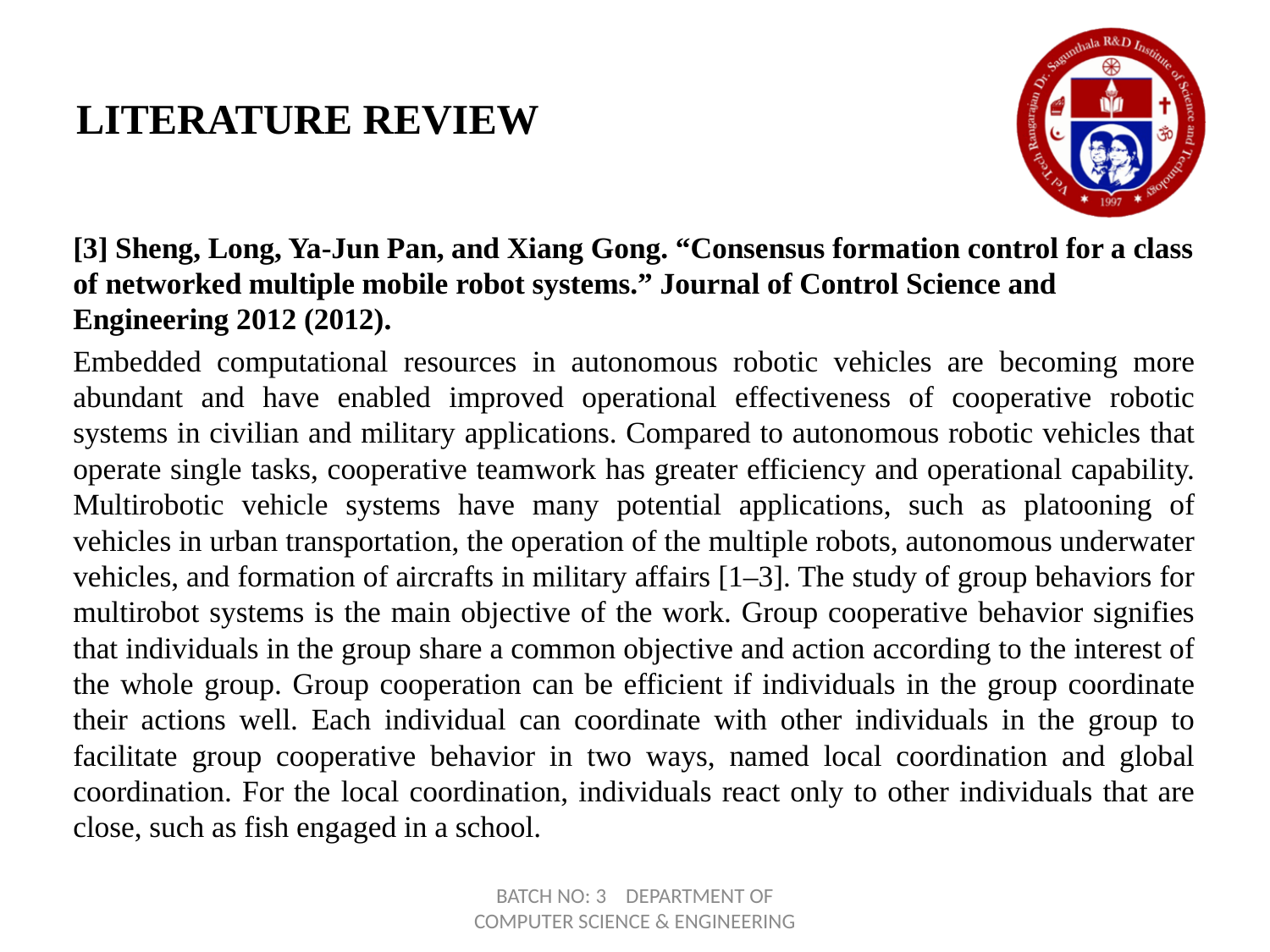

# LITERATURE REVIEW
[3] Sheng, Long, Ya-Jun Pan, and Xiang Gong. “Consensus formation control for a class of networked multiple mobile robot systems.” Journal of Control Science and Engineering 2012 (2012).
Embedded computational resources in autonomous robotic vehicles are becoming more abundant and have enabled improved operational effectiveness of cooperative robotic systems in civilian and military applications. Compared to autonomous robotic vehicles that operate single tasks, cooperative teamwork has greater efficiency and operational capability. Multirobotic vehicle systems have many potential applications, such as platooning of vehicles in urban transportation, the operation of the multiple robots, autonomous underwater vehicles, and formation of aircrafts in military affairs [1–3]. The study of group behaviors for multirobot systems is the main objective of the work. Group cooperative behavior signifies that individuals in the group share a common objective and action according to the interest of the whole group. Group cooperation can be efficient if individuals in the group coordinate their actions well. Each individual can coordinate with other individuals in the group to facilitate group cooperative behavior in two ways, named local coordination and global coordination. For the local coordination, individuals react only to other individuals that are close, such as fish engaged in a school.

BATCH NO: 3    DEPARTMENT OF COMPUTER SCIENCE & ENGINEERING
9